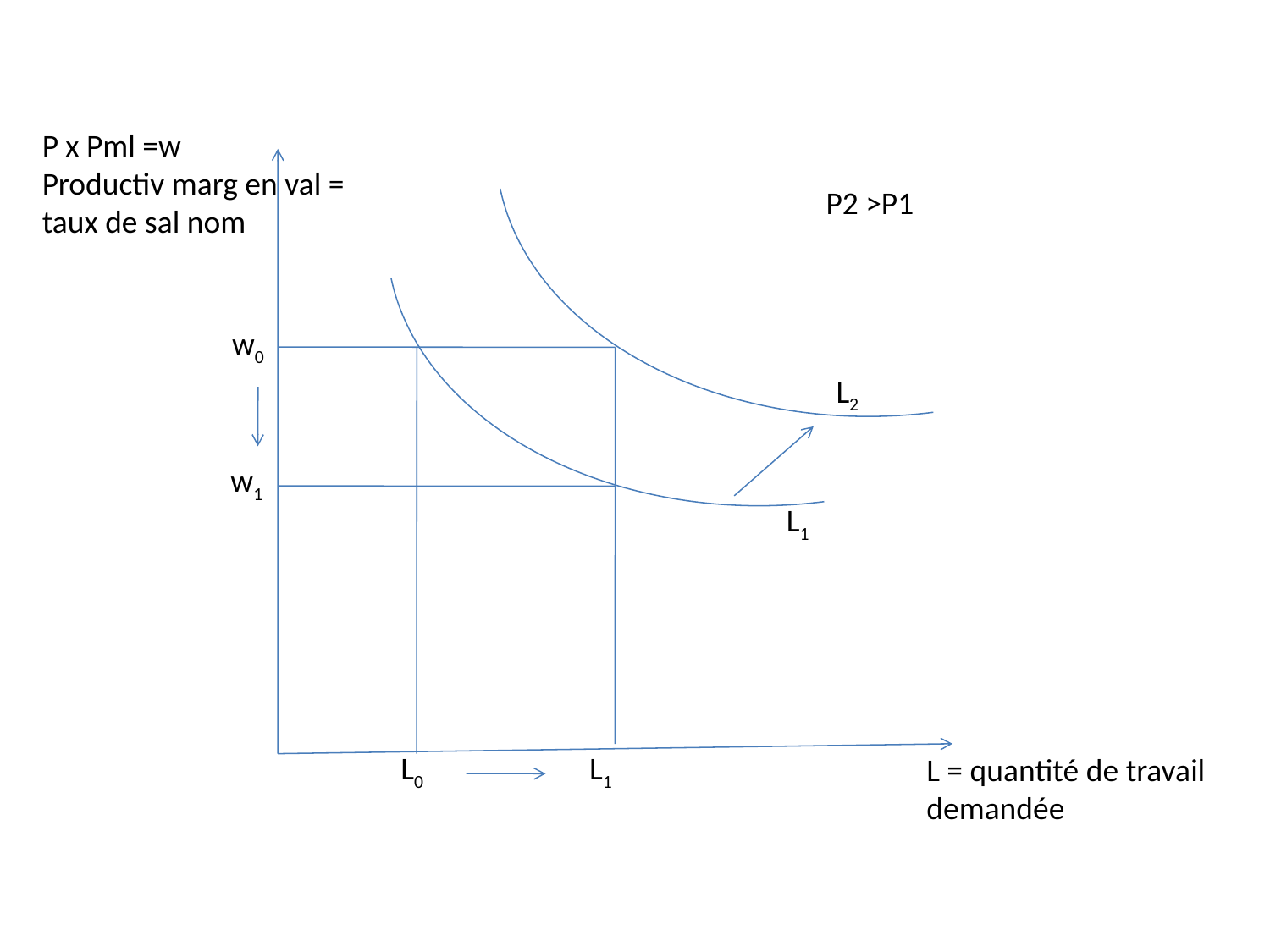

P x Pml =w
Productiv marg en val = taux de sal nom
P2 >P1
w0
L2
w1
L1
L0
L1
L = quantité de travail demandée